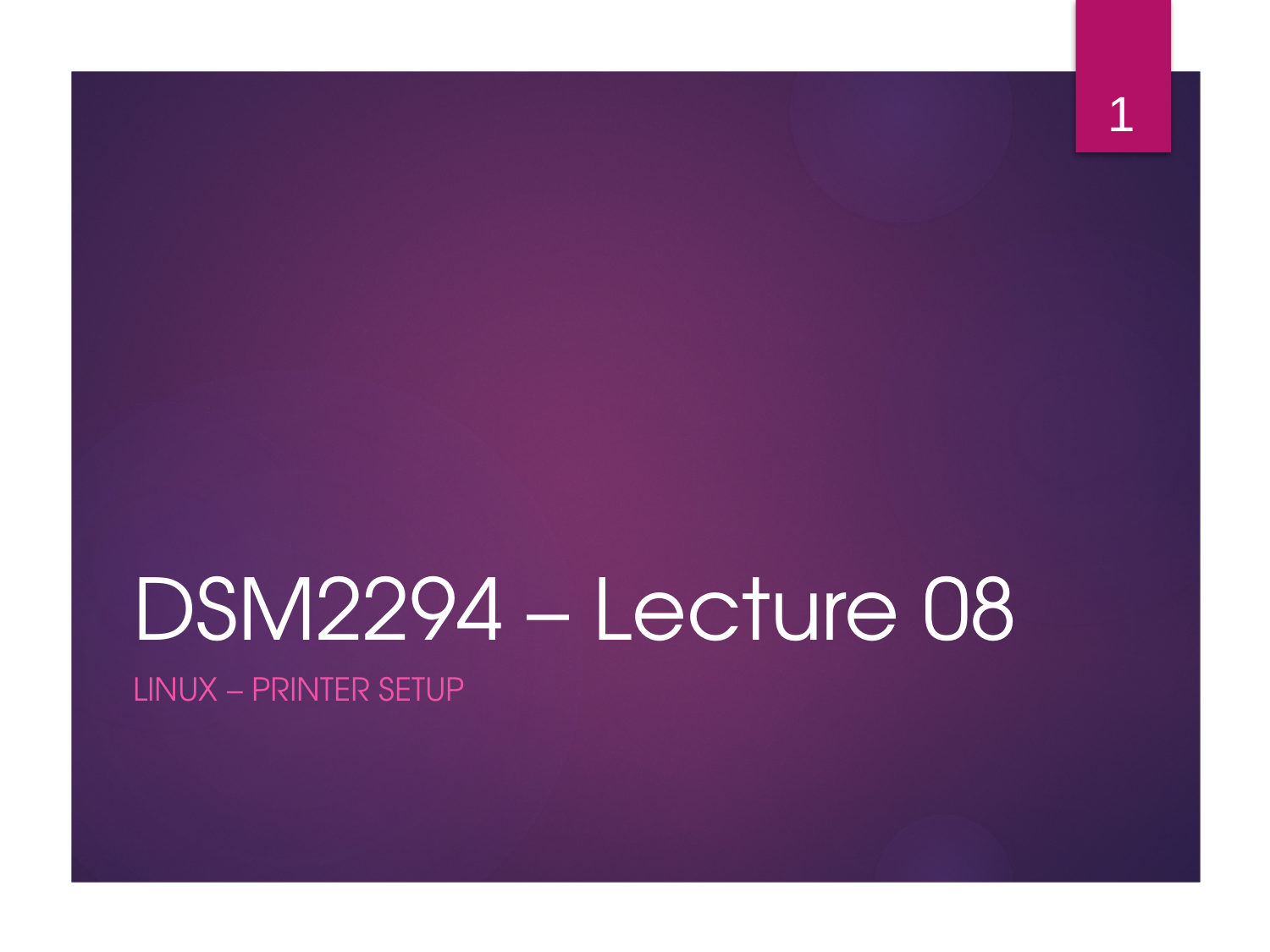

1
# DSM2294 – Lecture 08
Linux – printer setup